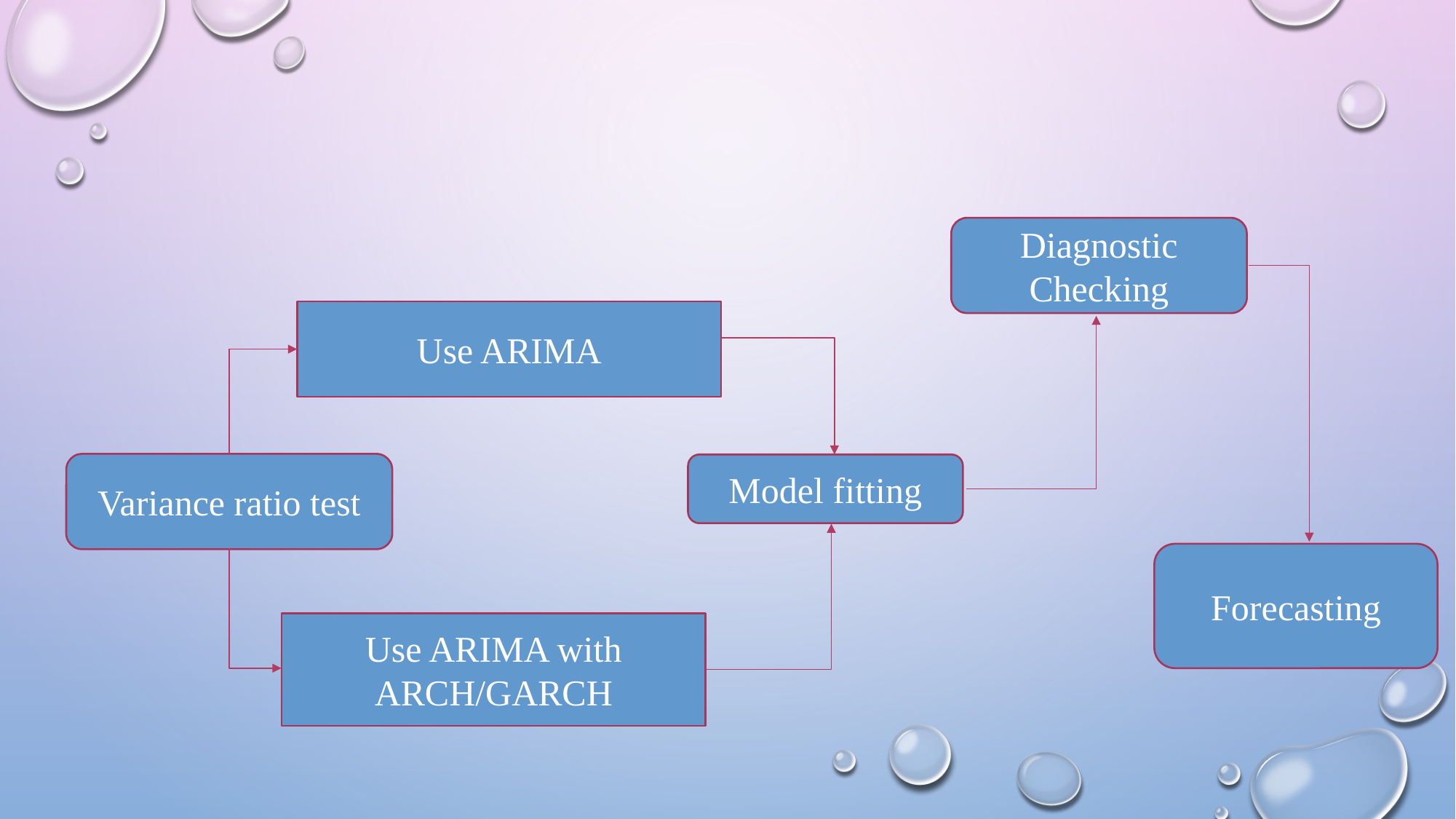

Diagnostic Checking
Use ARIMA
Variance ratio test
Model fitting
Forecasting
Use ARIMA with ARCH/GARCH